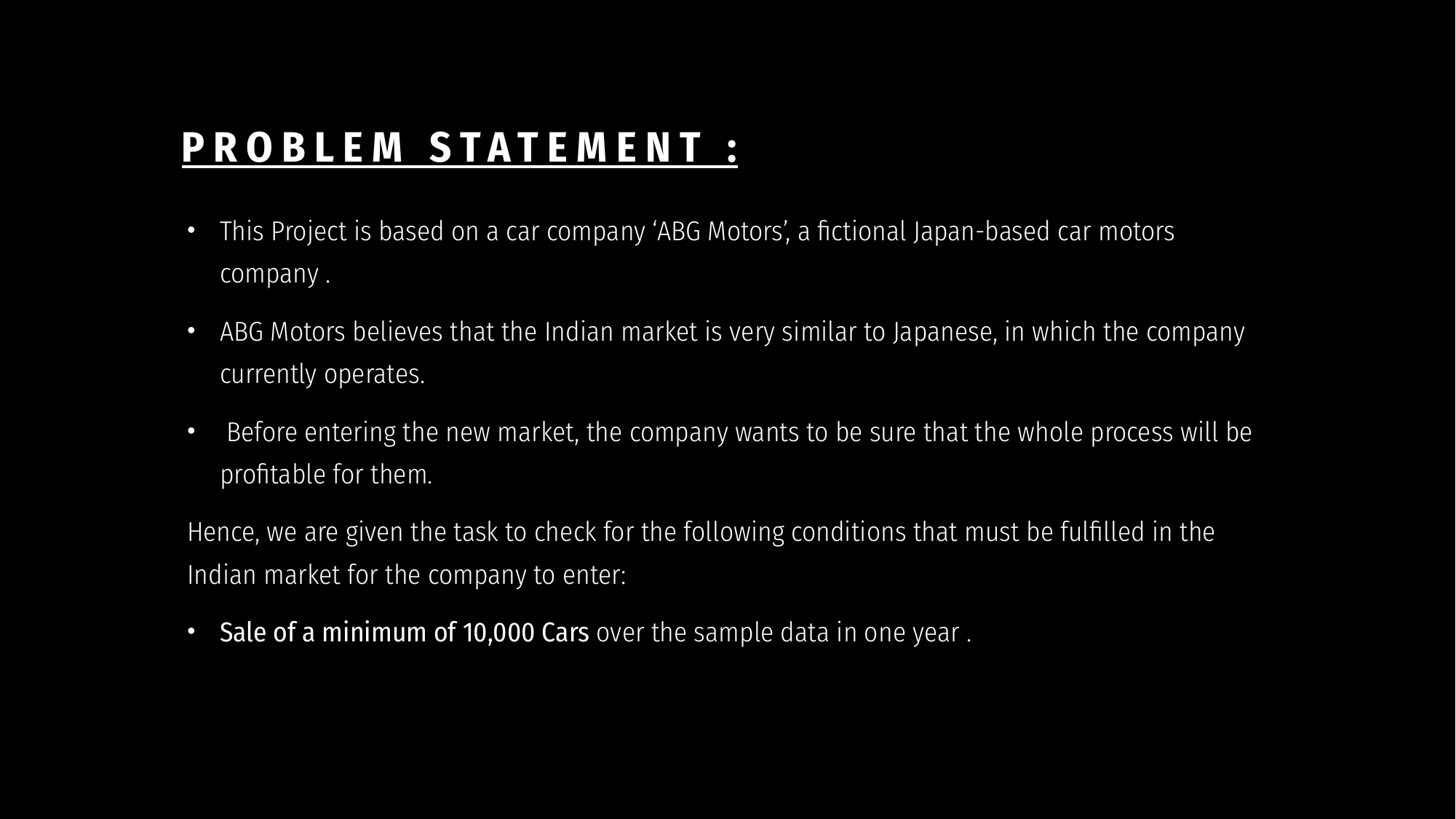

# PROBLEM STATEMENT :
This Project is based on a car company ‘ABG Motors’, a fictional Japan-based car motors company .
ABG Motors believes that the Indian market is very similar to Japanese, in which the company currently operates.
 Before entering the new market, the company wants to be sure that the whole process will be profitable for them.
Hence, we are given the task to check for the following conditions that must be fulfilled in the Indian market for the company to enter:
Sale of a minimum of 10,000 Cars over the sample data in one year .